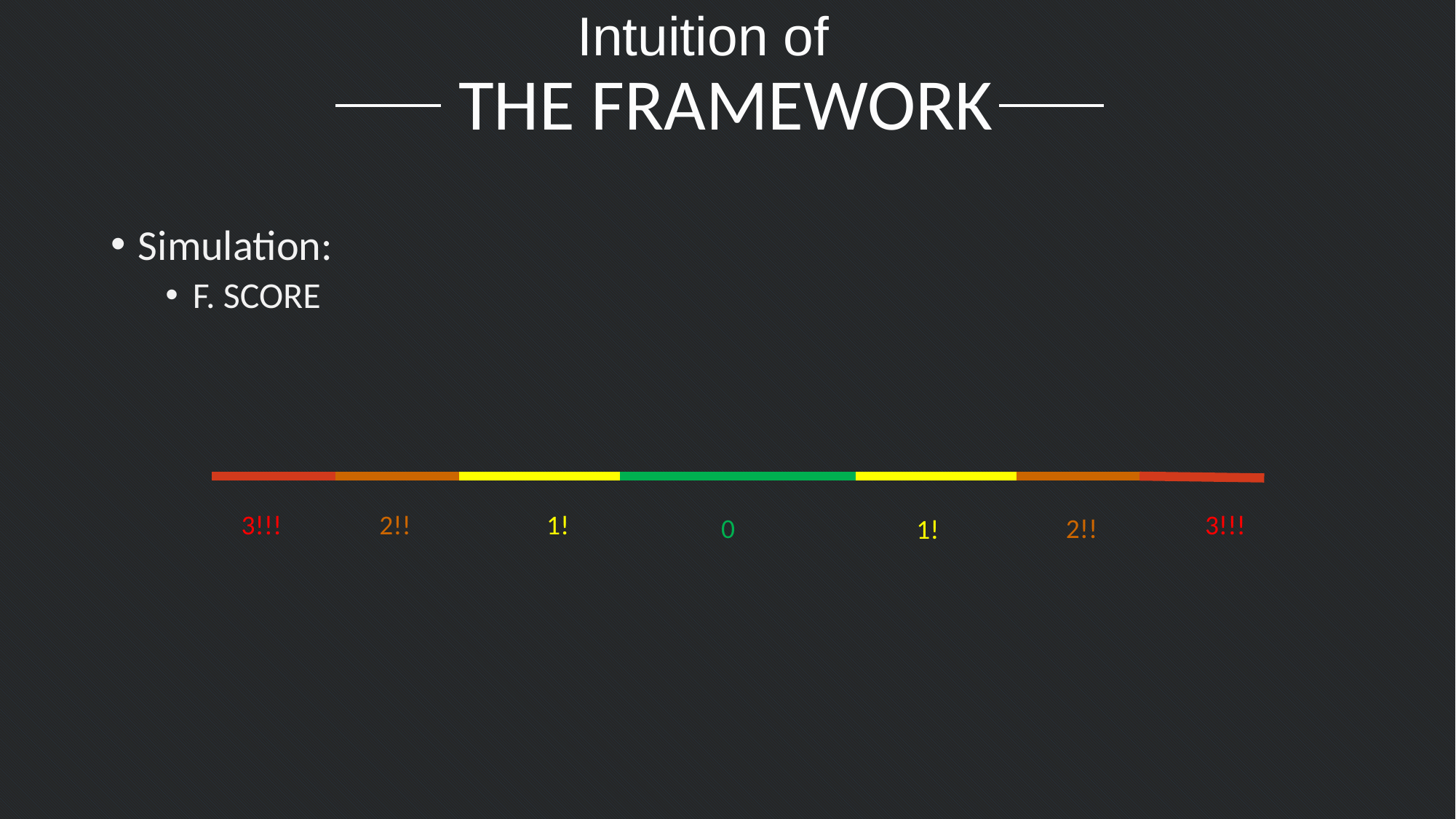

Intuition of
# THE FRAMEWORK
Simulation:
F. SCORE

3!!!
2!!
1!
3!!!
0
2!!
1!